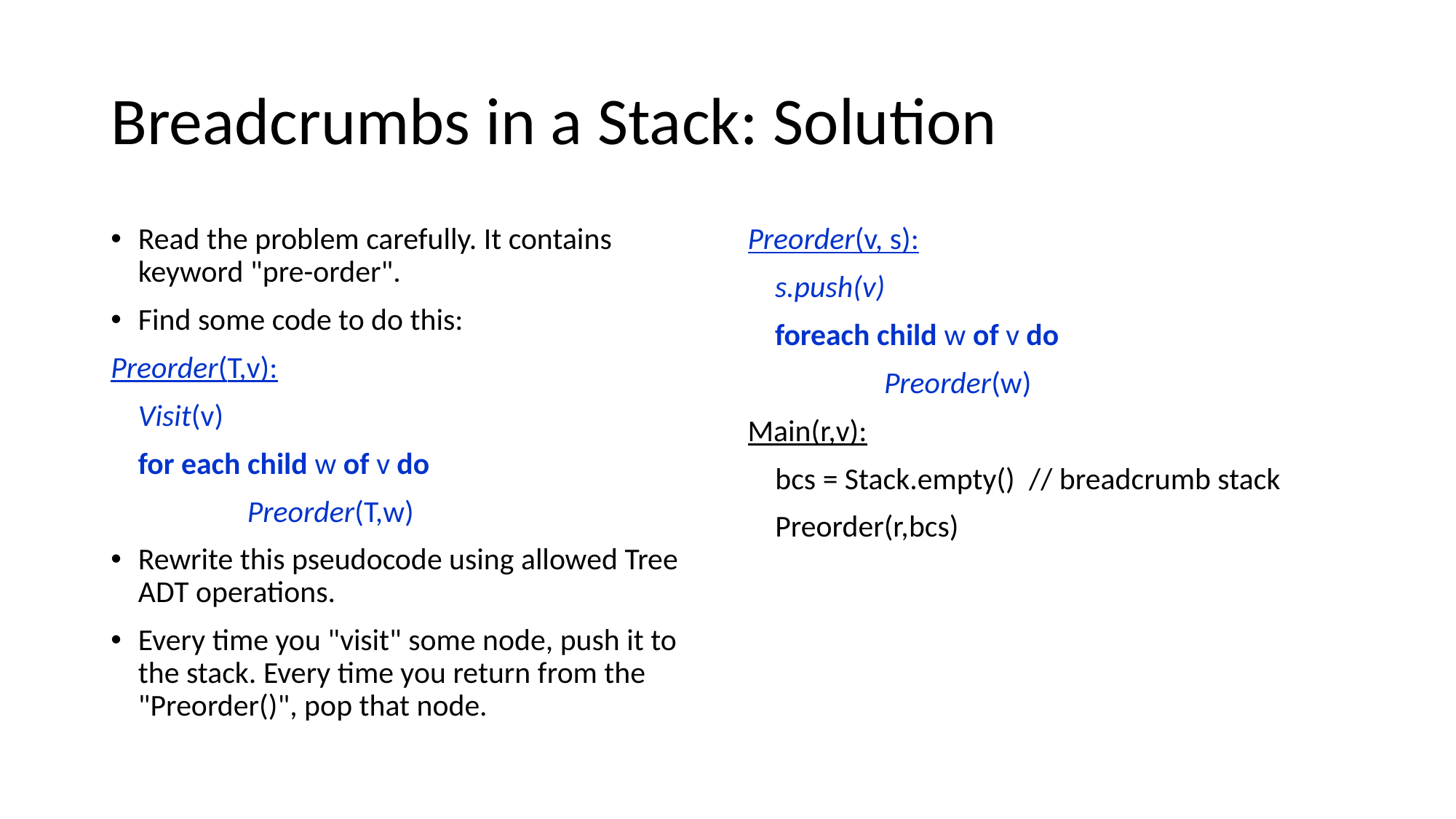

# Breadcrumbs in a Stack: Solution
Read the problem carefully. It contains keyword "pre-order".
Find some code to do this:
Preorder(T,v):
	Visit(v)
	for each child w of v do
		Preorder(T,w)
Rewrite this pseudocode using allowed Tree ADT operations.
Every time you "visit" some node, push it to the stack. Every time you return from the "Preorder()", pop that node.

Preorder(v, s):
	s.push(v)
	foreach child w of v do
		Preorder(w)
Main(r,v):
    bcs = Stack.empty()  // breadcrumb stack
    Preorder(r,bcs)